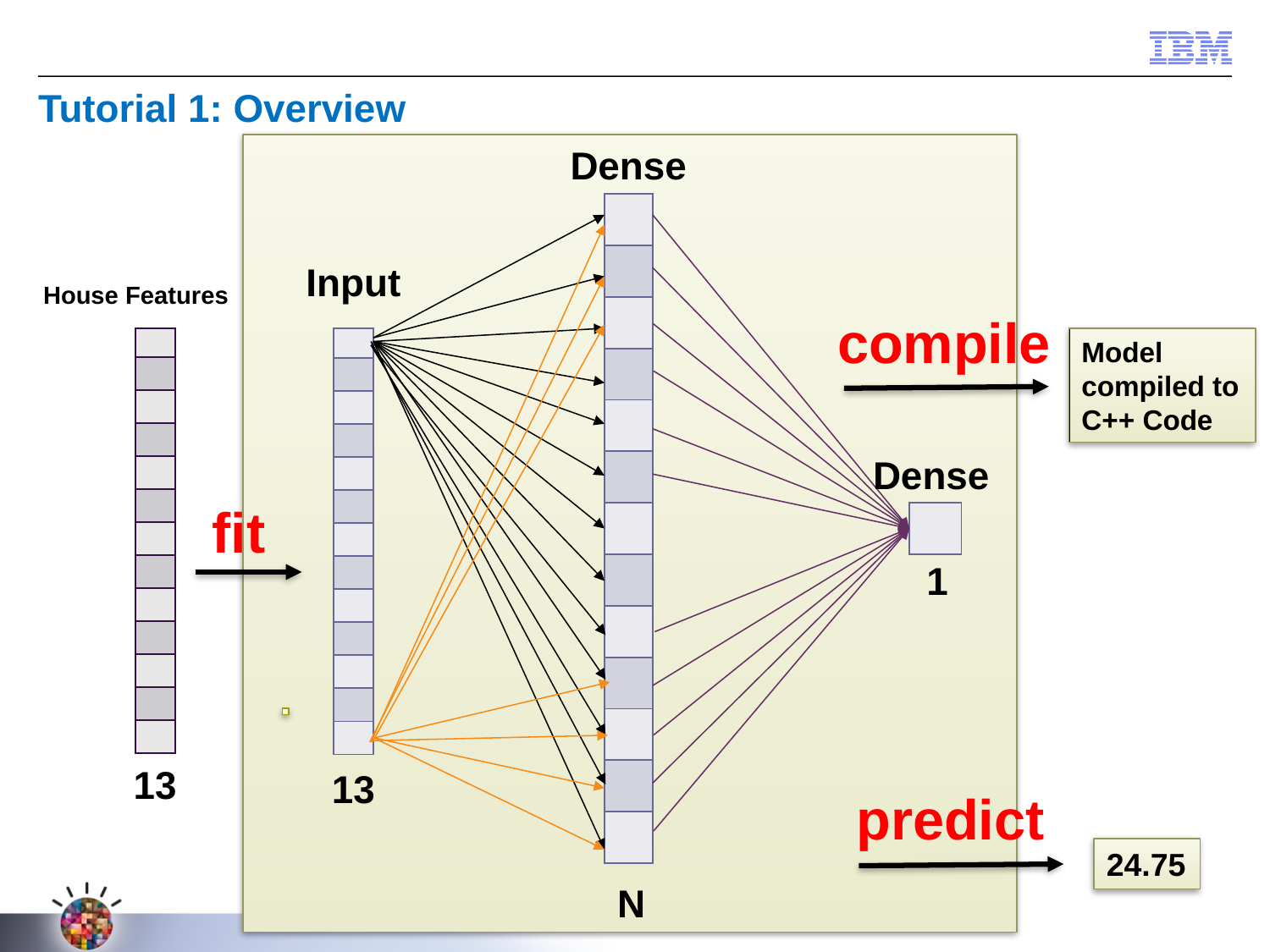

Tutorial 1: Overview

Dense
|  |
| --- |
|  |
|  |
|  |
|  |
|  |
|  |
|  |
|  |
|  |
|  |
|  |
|  |
Input
House Features
compile
|  |
| --- |
|  |
|  |
|  |
|  |
|  |
|  |
|  |
|  |
|  |
|  |
|  |
|  |
|  |
| --- |
|  |
|  |
|  |
|  |
|  |
|  |
|  |
|  |
|  |
|  |
|  |
|  |
Model compiled to C++ Code
Dense
fit
|  |
| --- |
1

13
13
predict
24.75
N